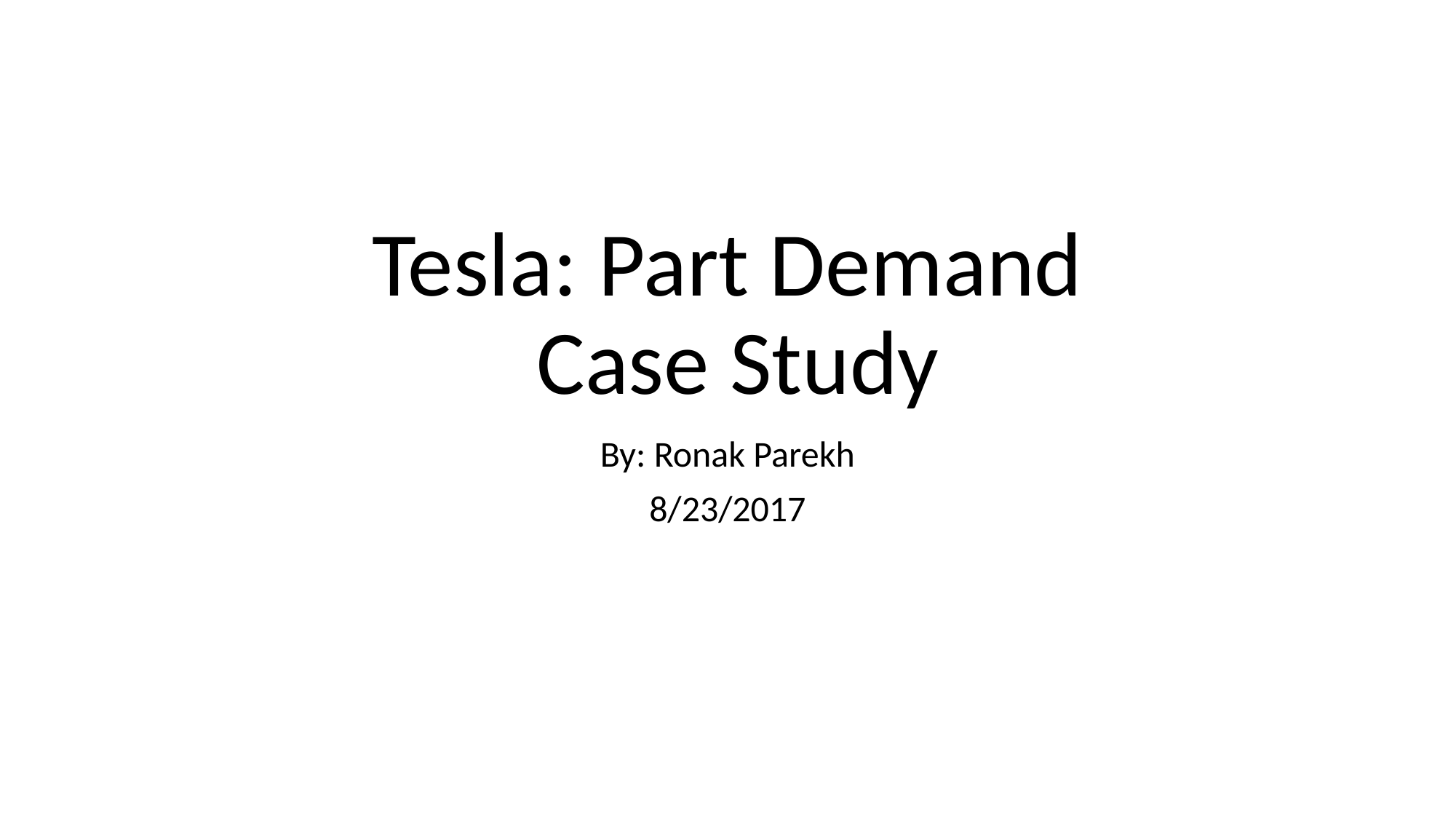

# Tesla: Part Demand Case Study
By: Ronak Parekh
8/23/2017